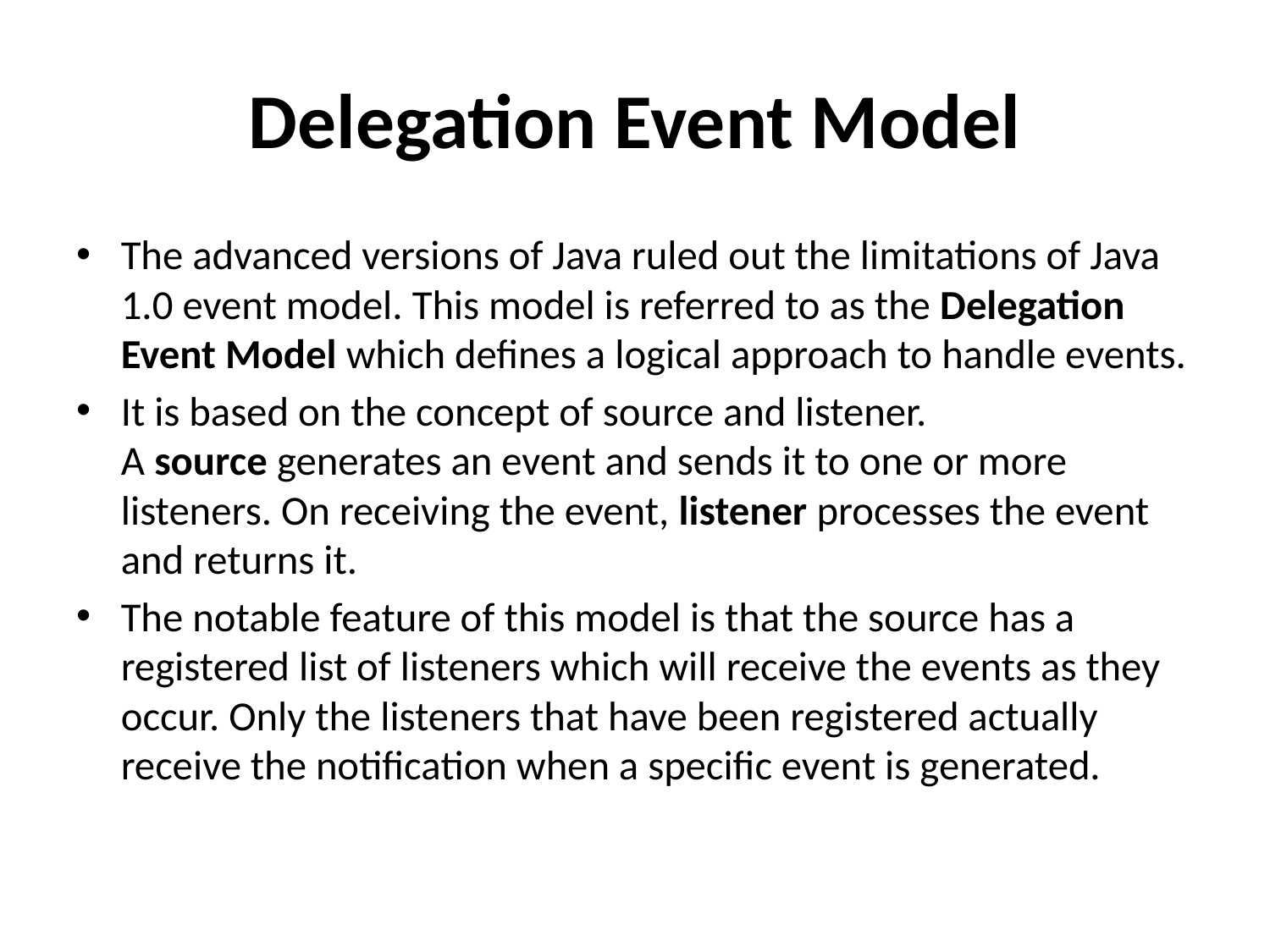

# Delegation Event Model
The advanced versions of Java ruled out the limitations of Java 1.0 event model. This model is referred to as the Delegation Event Model which defines a logical approach to handle events.
It is based on the concept of source and listener. A source generates an event and sends it to one or more listeners. On receiving the event, listener processes the event and returns it.
The notable feature of this model is that the source has a registered list of listeners which will receive the events as they occur. Only the listeners that have been registered actually receive the notification when a specific event is generated.